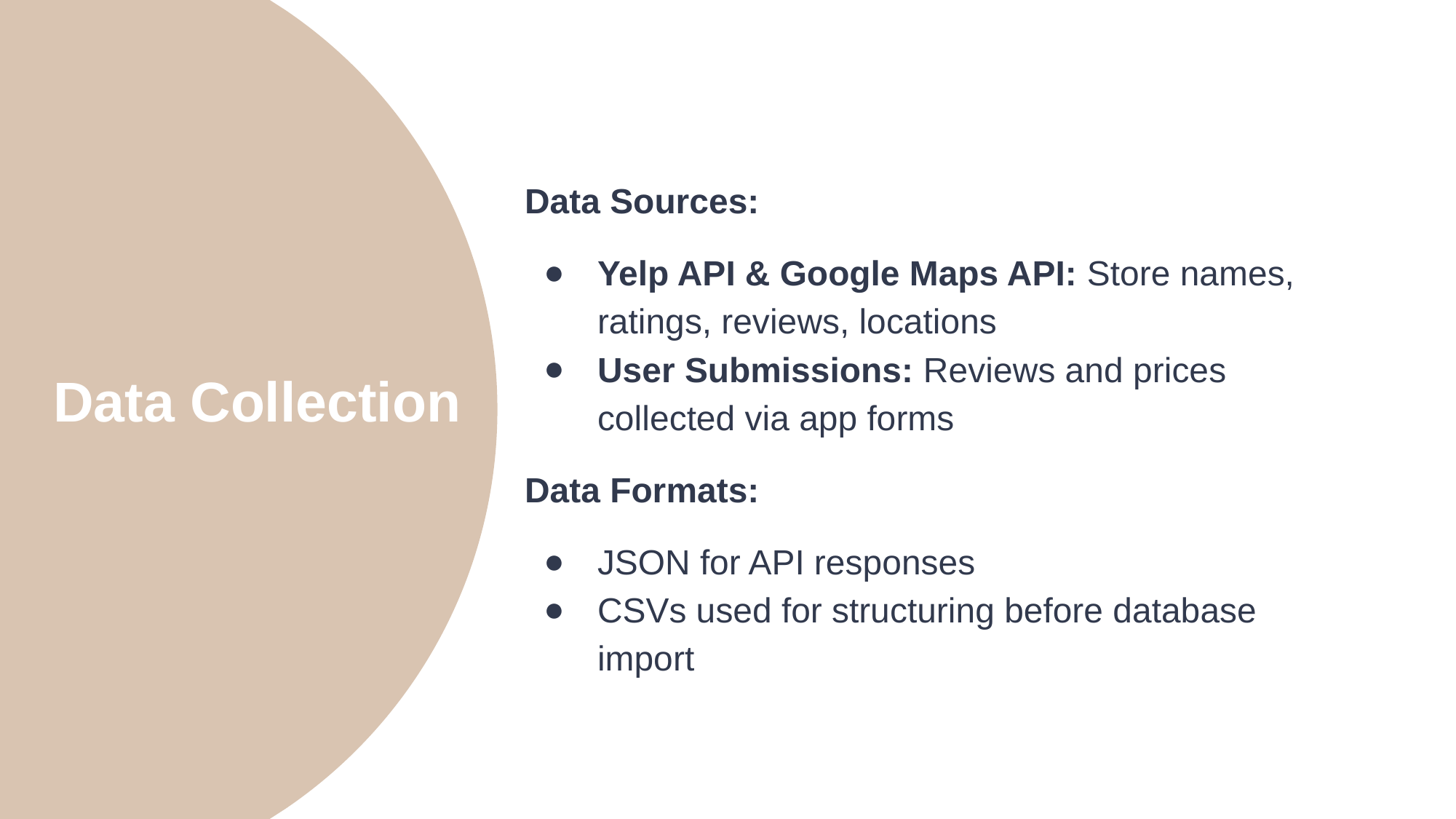

Data Sources:
Yelp API & Google Maps API: Store names, ratings, reviews, locations
User Submissions: Reviews and prices collected via app forms
Data Formats:
JSON for API responses
CSVs used for structuring before database import

# Data Collection